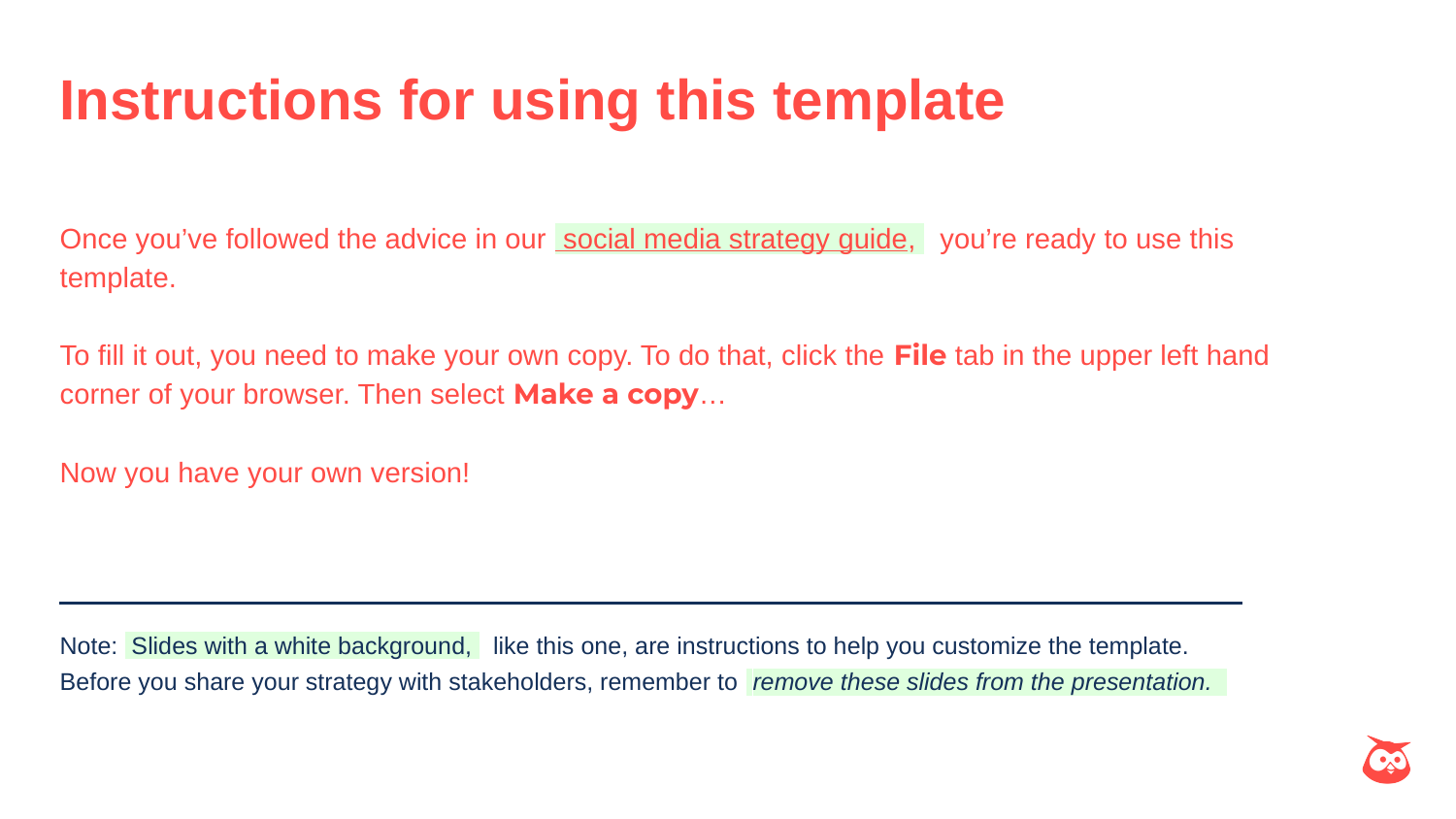

Instructions for using this template
Once you’ve followed the advice in our  social media strategy guide,   you’re ready to use this template.

To fill it out, you need to make your own copy. To do that, click the File tab in the upper left hand corner of your browser. Then select Make a copy…

Now you have your own version!
Note:  Slides with a white background,   like this one, are instructions to help you customize the template. Before you share your strategy with stakeholders, remember to  remove these slides from the presentation.